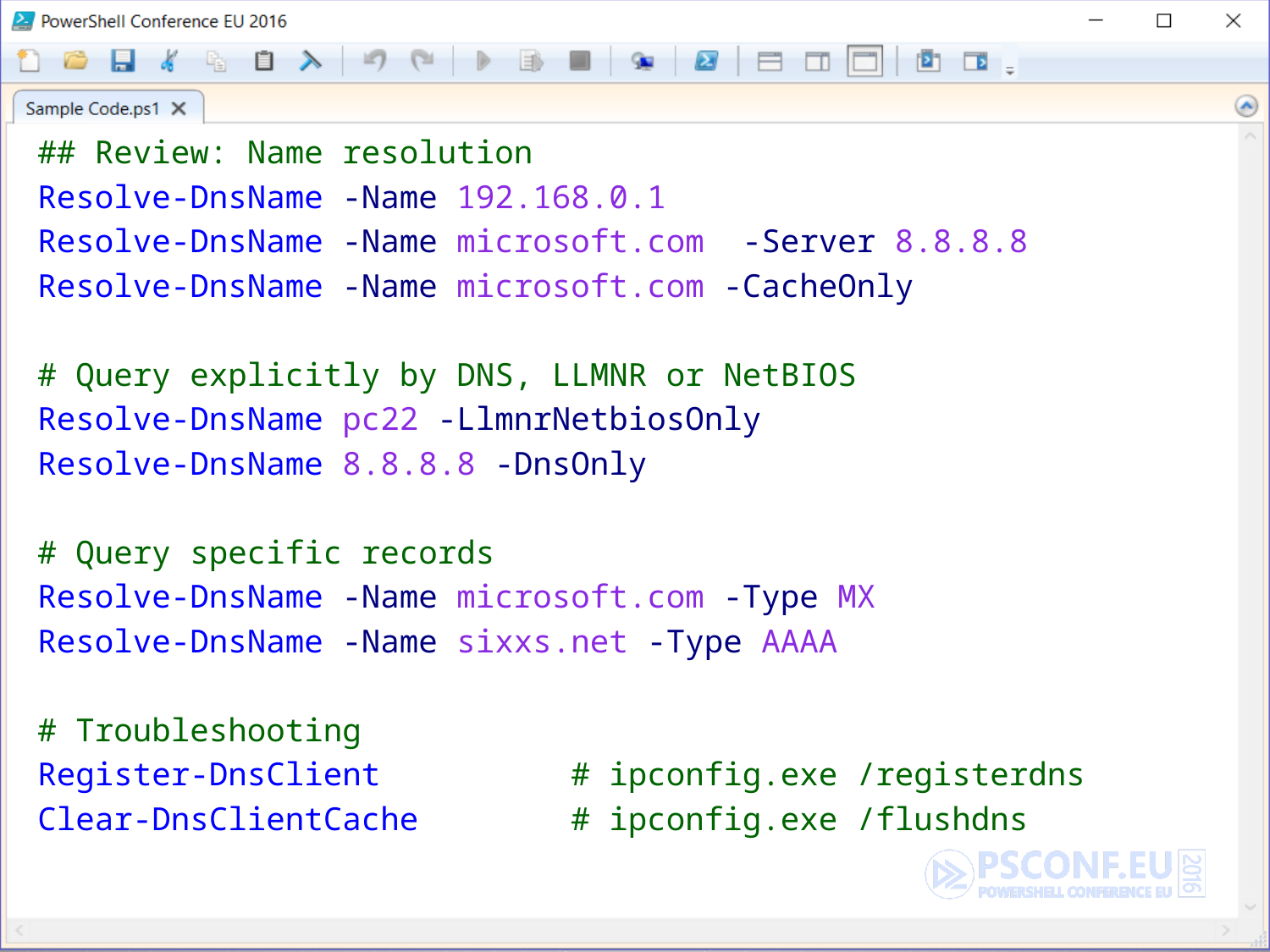

## Review: Name resolution
Resolve-DnsName -Name 192.168.0.1
Resolve-DnsName -Name microsoft.com  -Server 8.8.8.8
Resolve-DnsName -Name microsoft.com -CacheOnly

# Query explicitly by DNS, LLMNR or NetBIOS
Resolve-DnsName pc22 -LlmnrNetbiosOnly
Resolve-DnsName 8.8.8.8 -DnsOnly

# Query specific records
Resolve-DnsName -Name microsoft.com -Type MX
Resolve-DnsName -Name sixxs.net -Type AAAA

# Troubleshooting
Register-DnsClient          # ipconfig.exe /registerdns
Clear-DnsClientCache        # ipconfig.exe /flushdns